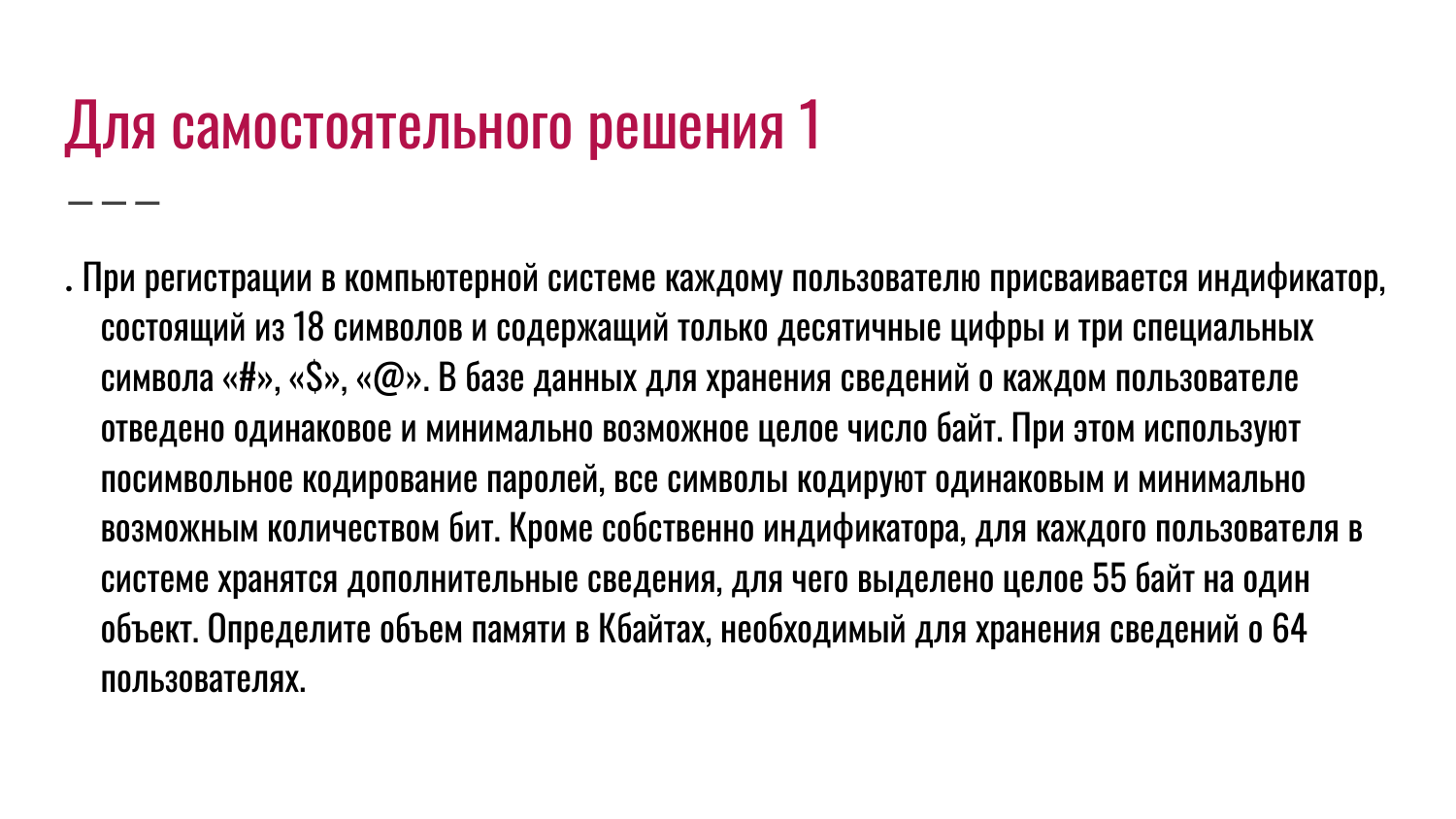

# Для самостоятельного решения 1
. При регистрации в компьютерной системе каждому пользователю присваивается индификатор, состоящий из 18 символов и содержащий только десятичные цифры и три специальных символа «#», «$», «@». В базе данных для хранения сведений о каждом пользователе отведено одинаковое и минимально возможное целое число байт. При этом используют посимвольное кодирование паролей, все символы кодируют одинаковым и минимально возможным количеством бит. Кроме собственно индификатора, для каждого пользователя в системе хранятся дополнительные сведения, для чего выделено целое 55 байт на один объект. Определите объем памяти в Кбайтах, необходимый для хранения сведений о 64 пользователях.